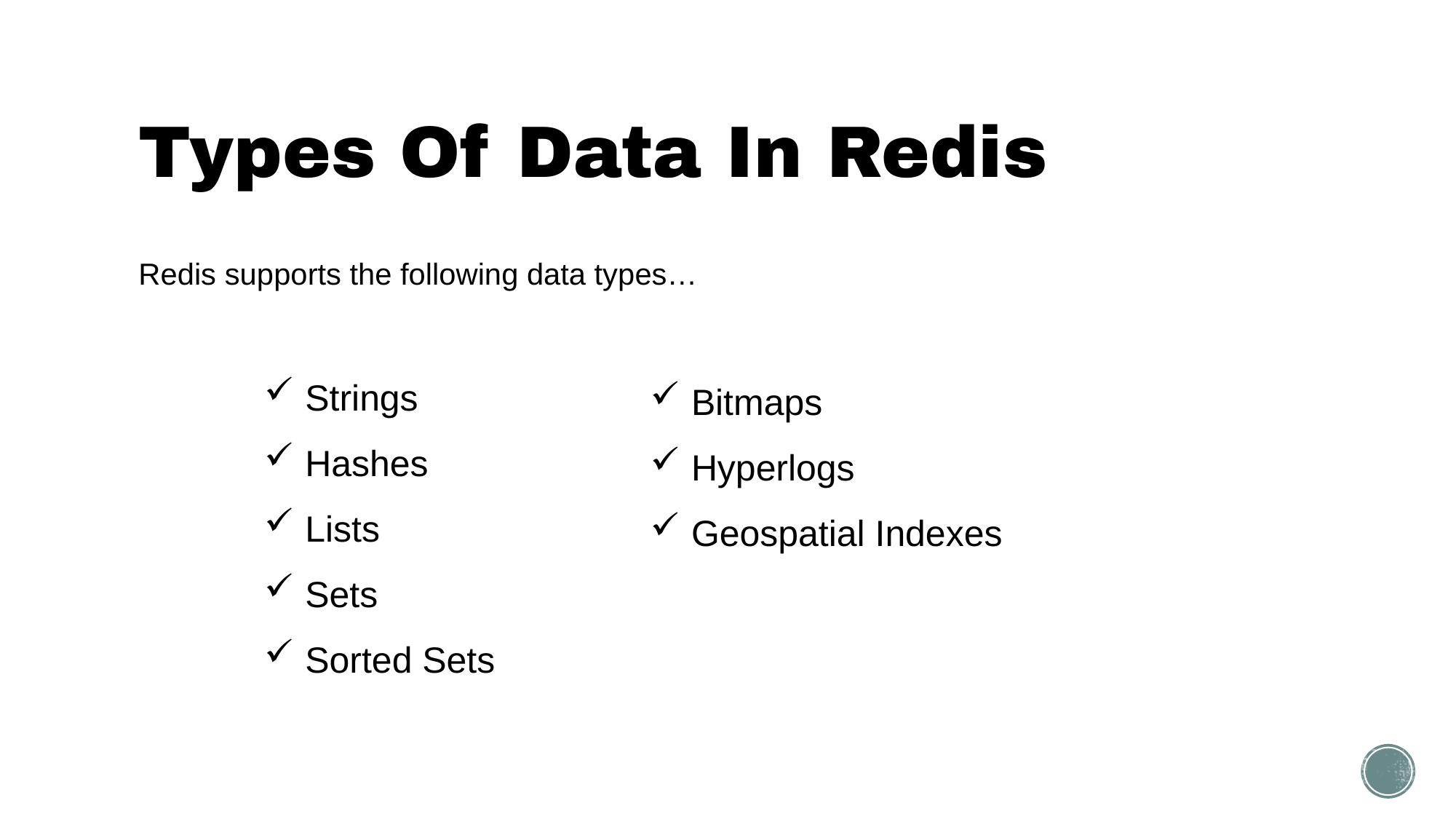

# Types Of Data In Redis
Redis supports the following data types…

Strings
Hashes
Lists
Sets
Sorted Sets

Bitmaps
Hyperlogs
Geospatial Indexes